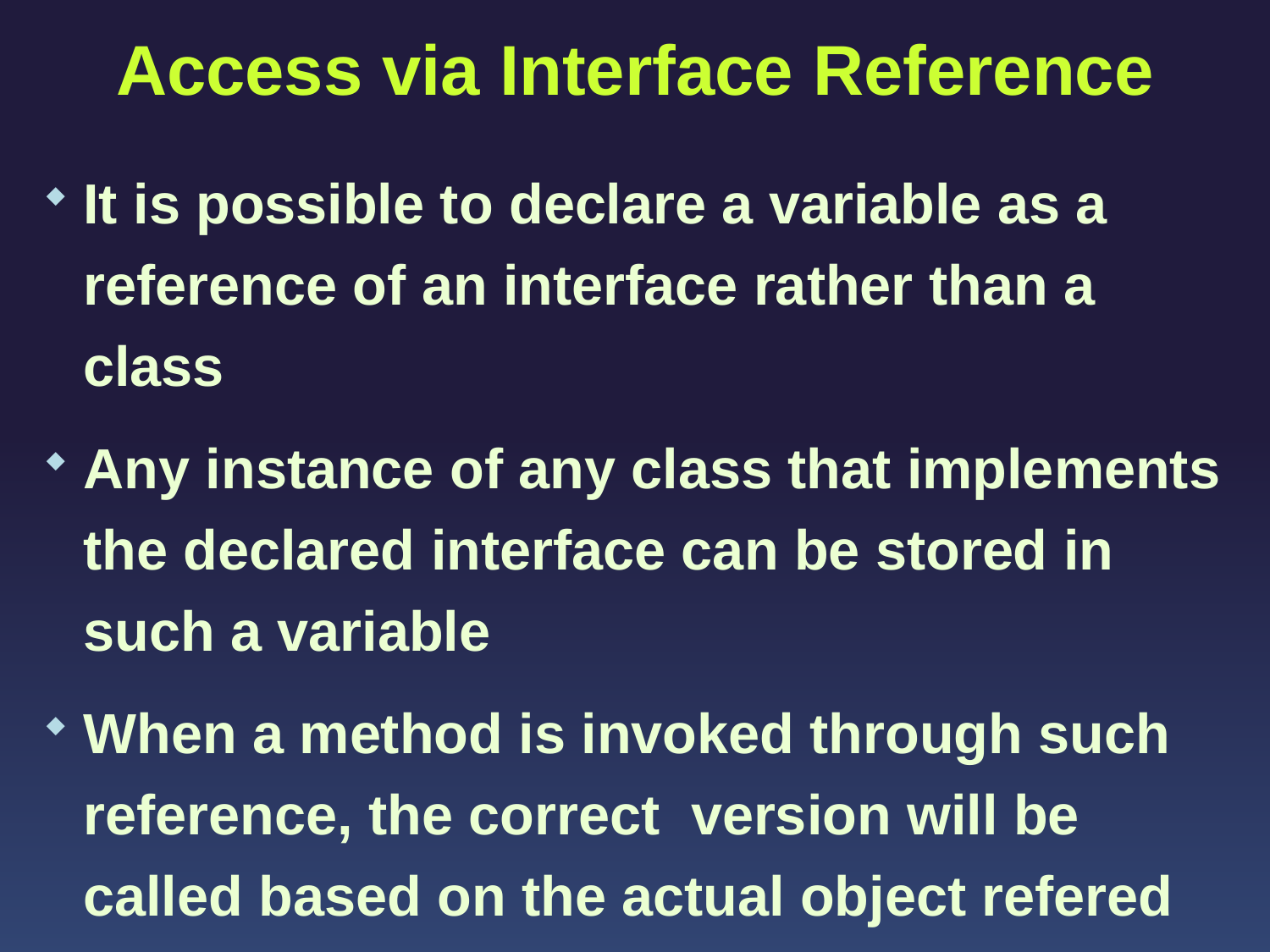

# Access via Interface Reference
It is possible to declare a variable as a reference of an interface rather than a class
Any instance of any class that implements the declared interface can be stored in such a variable
When a method is invoked through such reference, the correct  version will be called based on the actual object refered to by the interface reference